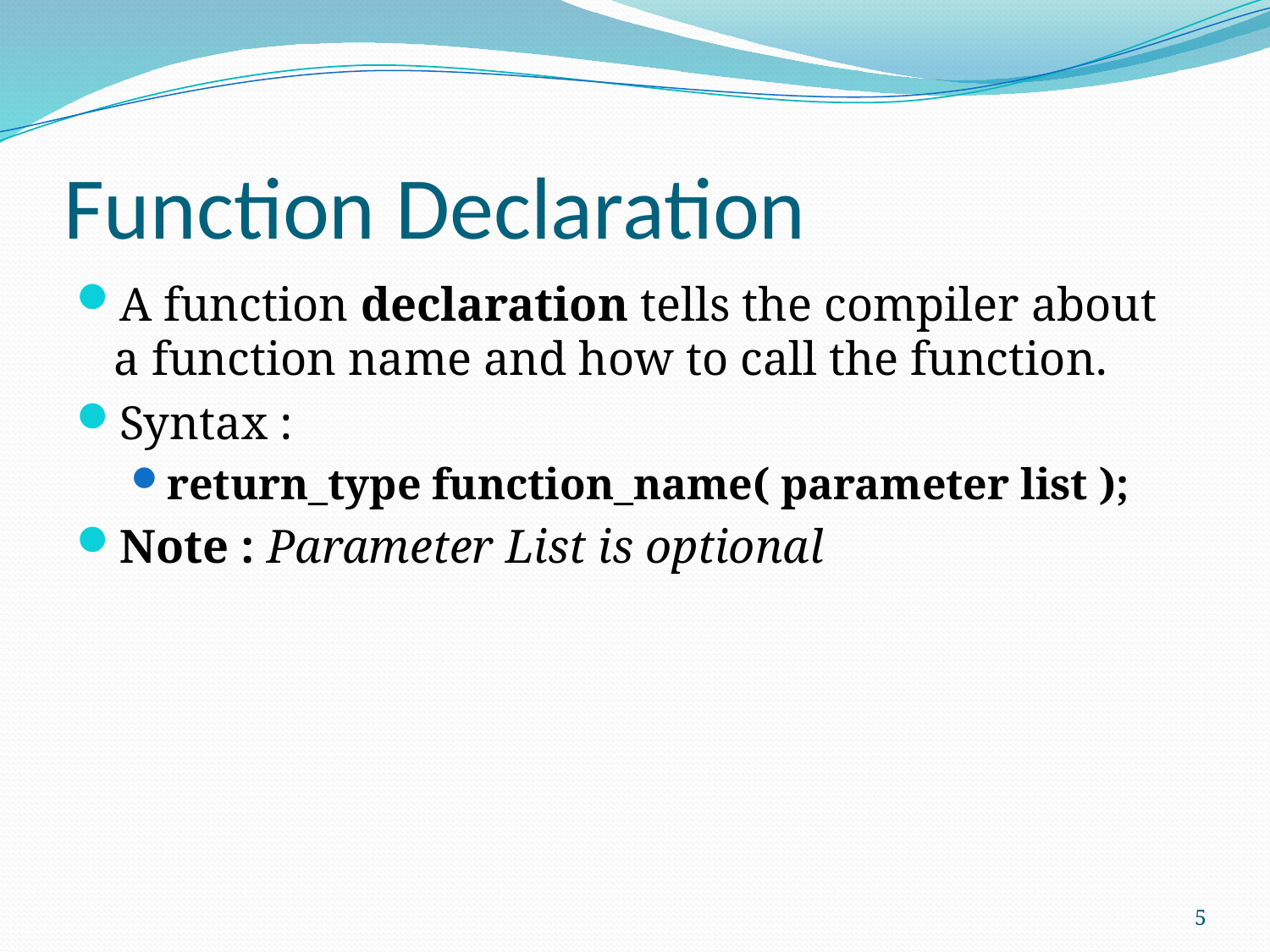

# Function Declaration
A function declaration tells the compiler about a function name and how to call the function.
Syntax :
return_type function_name( parameter list );
Note : Parameter List is optional
5